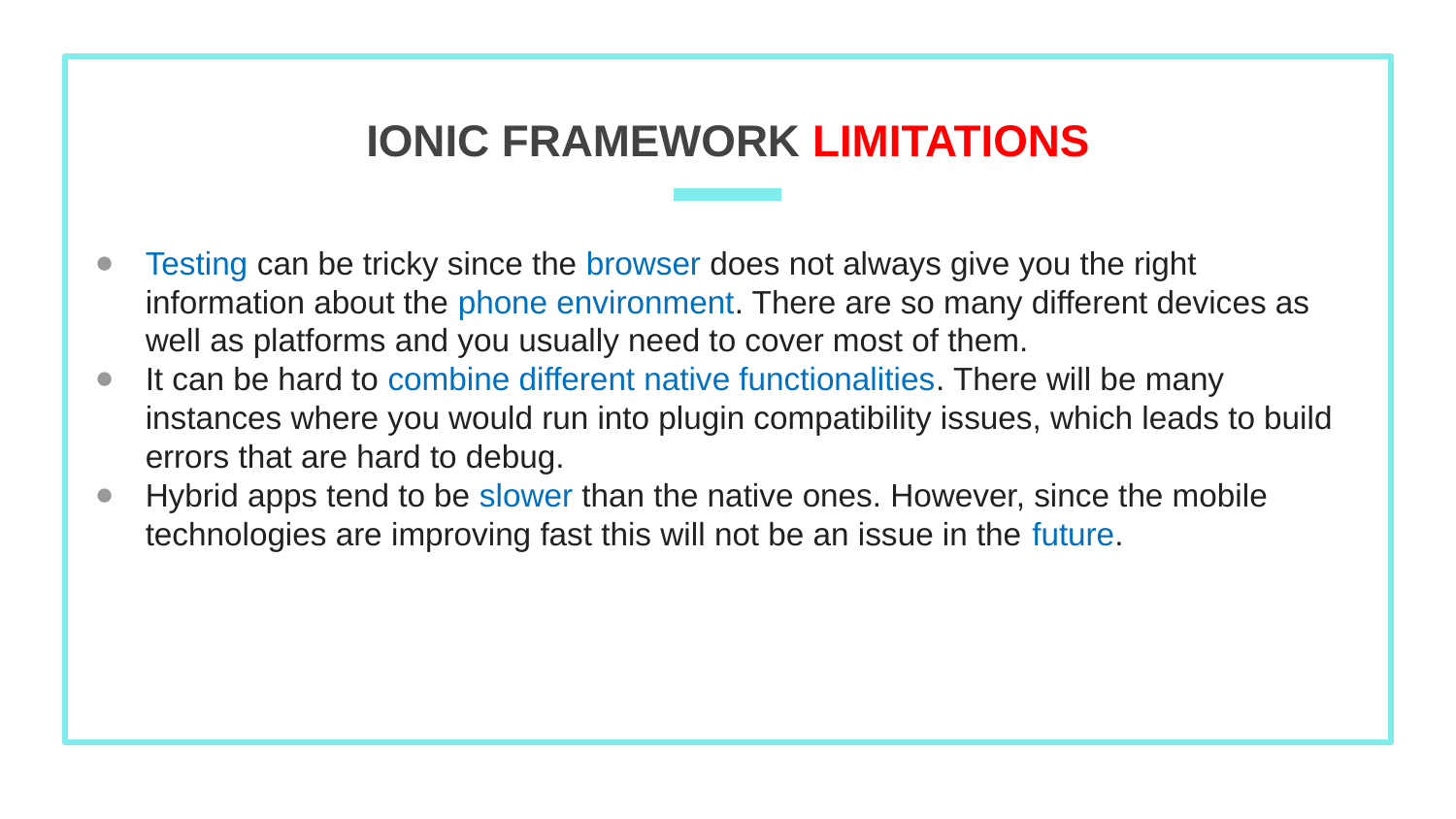

# Ionic framework limitations
Testing can be tricky since the browser does not always give you the right information about the phone environment. There are so many different devices as well as platforms and you usually need to cover most of them.
It can be hard to combine different native functionalities. There will be many instances where you would run into plugin compatibility issues, which leads to build errors that are hard to debug.
Hybrid apps tend to be slower than the native ones. However, since the mobile technologies are improving fast this will not be an issue in the future.